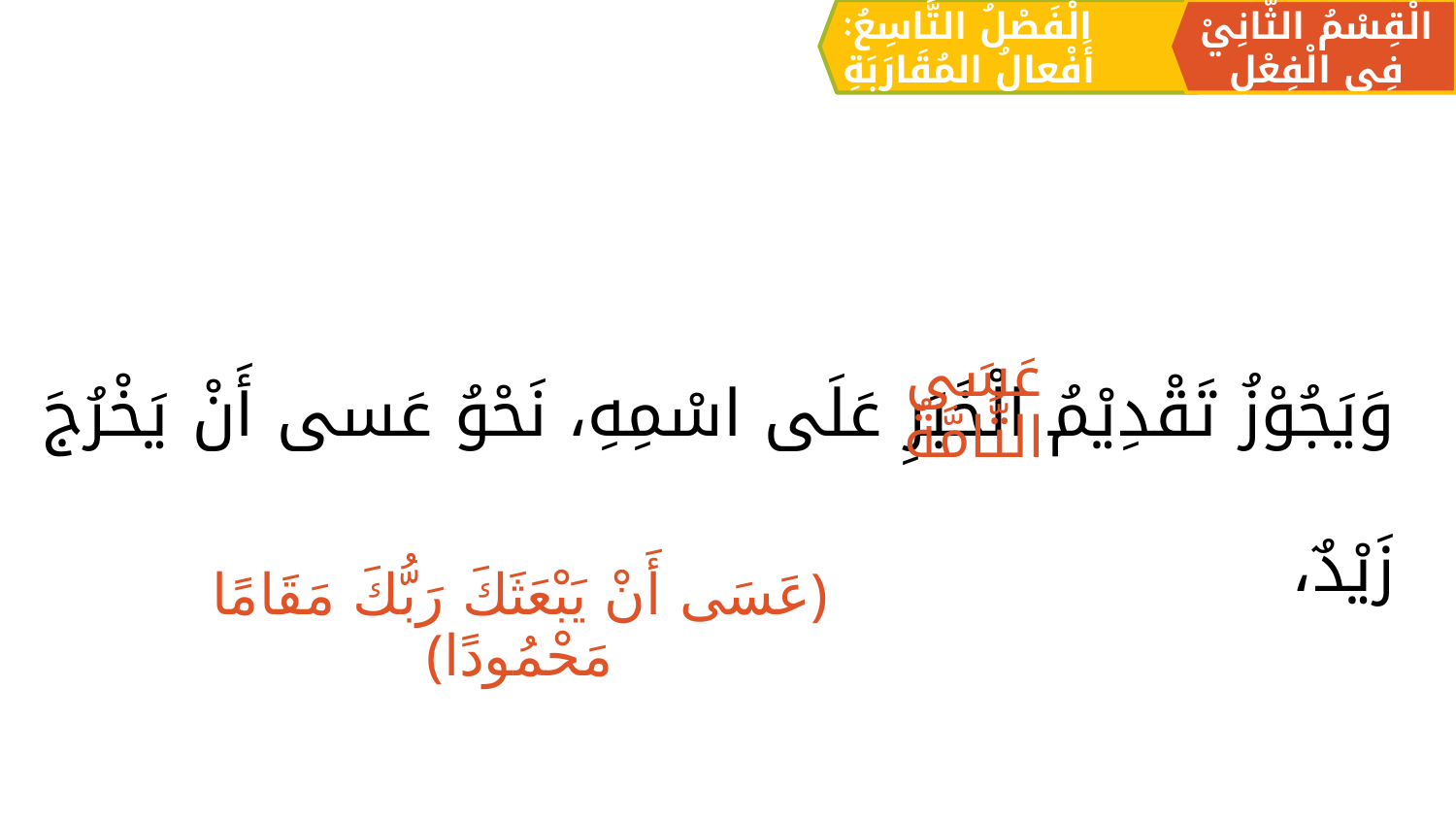

الْقِسْمُ الثَّانِيْ فِي الْفِعْلِ
الْفَصْلُ التَّاسِعُ: أَفْعالُ المُقَارَبَةِ
وَيَجُوْزُ تَقْدِيْمُ الْخَبَرِ عَلَی اسْمِهِ، نَحْوُ عَسى أَنْ يَخْرُجَ زَيْدٌ،
عَسَی التَّامَّةُ
﴿عَسَى أَنْ يَبْعَثَكَ رَبُّكَ مَقَامًا مَحْمُودًا﴾